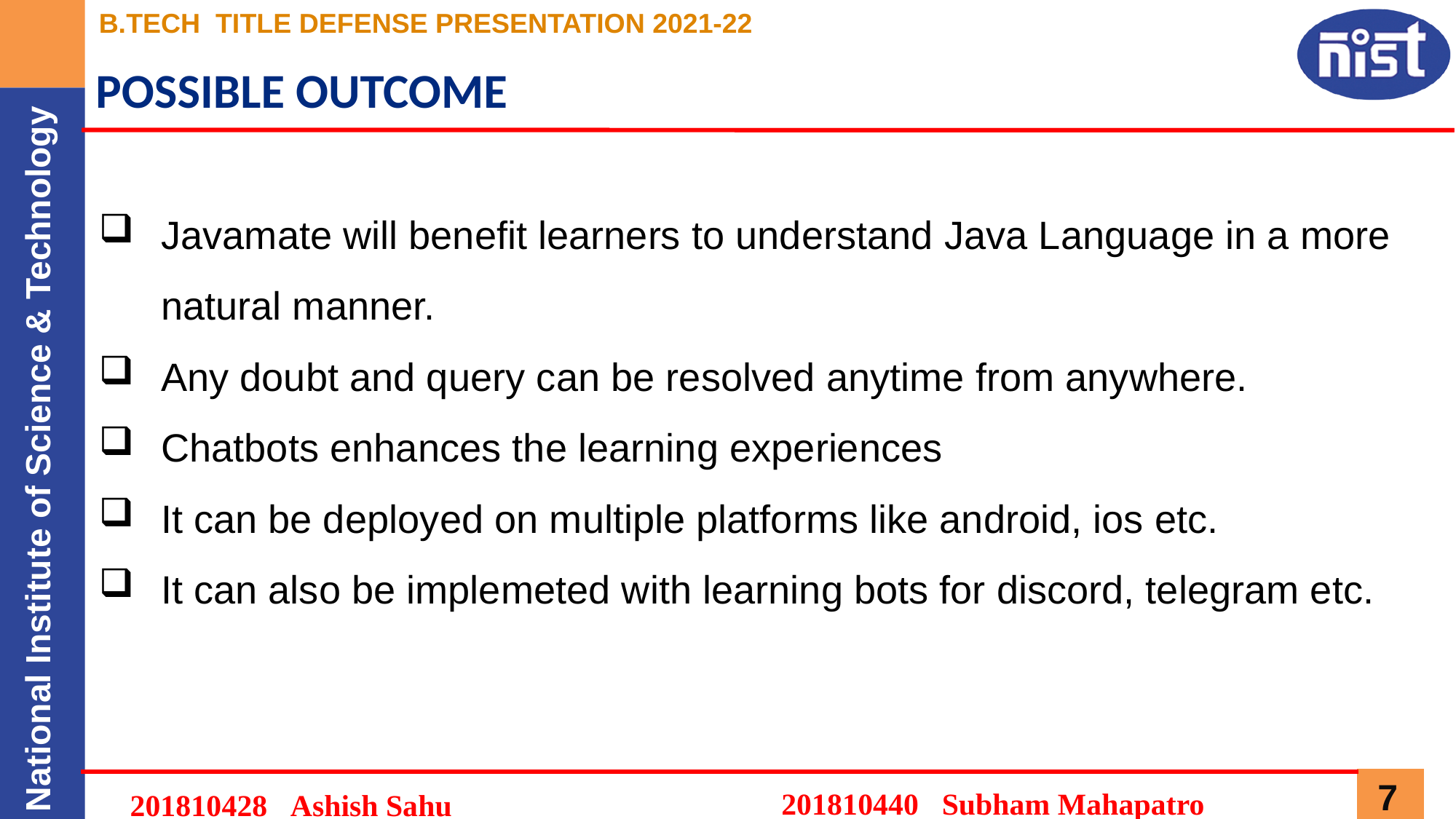

# POSSIBLE OUTCOME

Javamate will benefit learners to understand Java Language in a more natural manner.
Any doubt and query can be resolved anytime from anywhere.
Chatbots enhances the learning experiences
It can be deployed on multiple platforms like android, ios etc.
It can also be implemeted with learning bots for discord, telegram etc.
201810440   Subham Mahapatro
201810428   Ashish Sahu